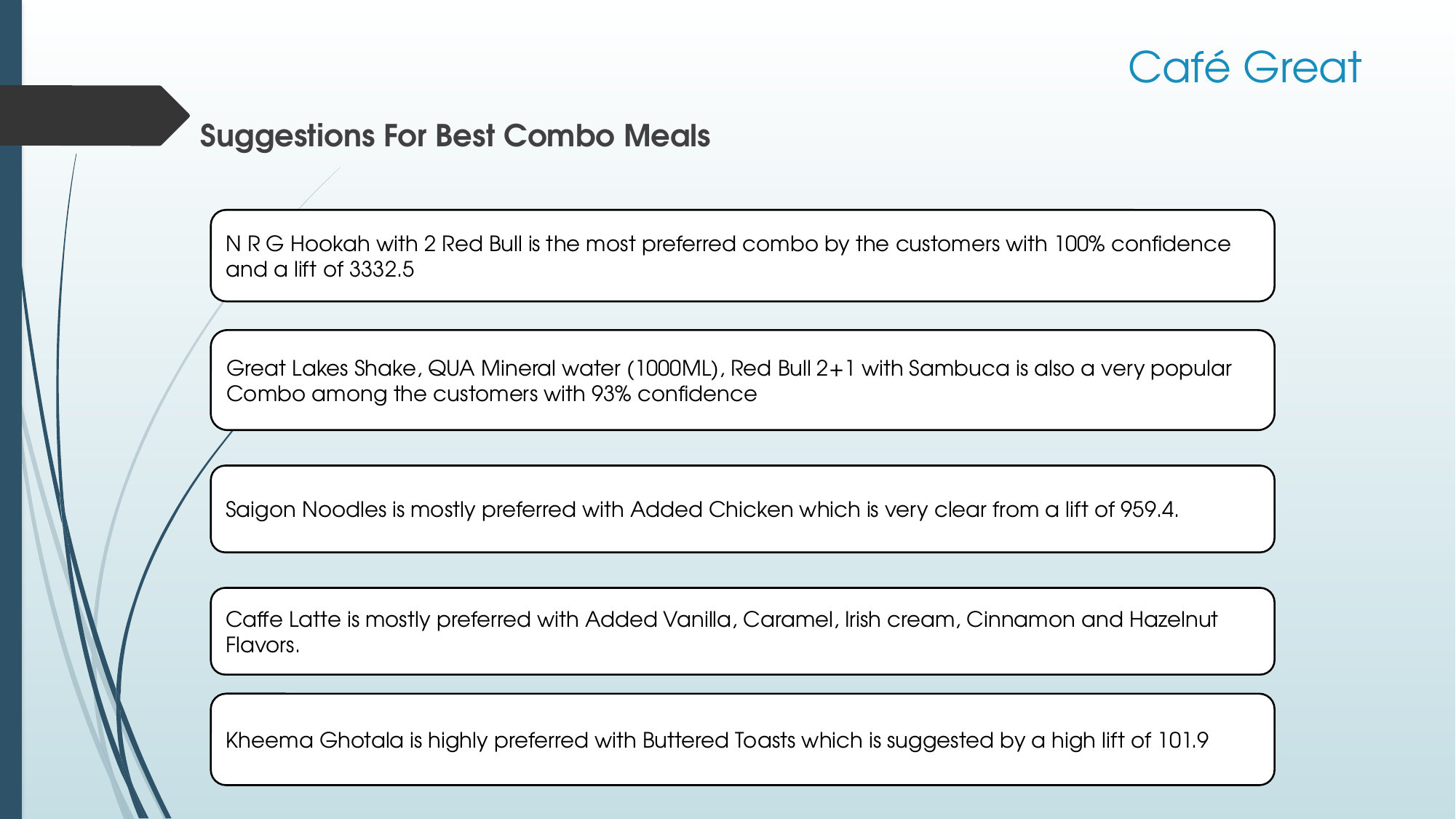

# Café Great

Suggestions For Best Combo Meals

N R G Hookah with 2 Red Bull is the most preferred combo by the customers with 100% confidence and a lift of 3332.5
Great Lakes Shake, QUA Mineral water (1000ML), Red Bull 2+1 with Sambuca is also a very popular Combo among the customers with 93% confidence
Saigon Noodles is mostly preferred with Added Chicken which is very clear from a lift of 959.4.
Caffe Latte is mostly preferred with Added Vanilla, Caramel, Irish cream, Cinnamon and Hazelnut Flavors.
Kheema Ghotala is highly preferred with Buttered Toasts which is suggested by a high lift of 101.9